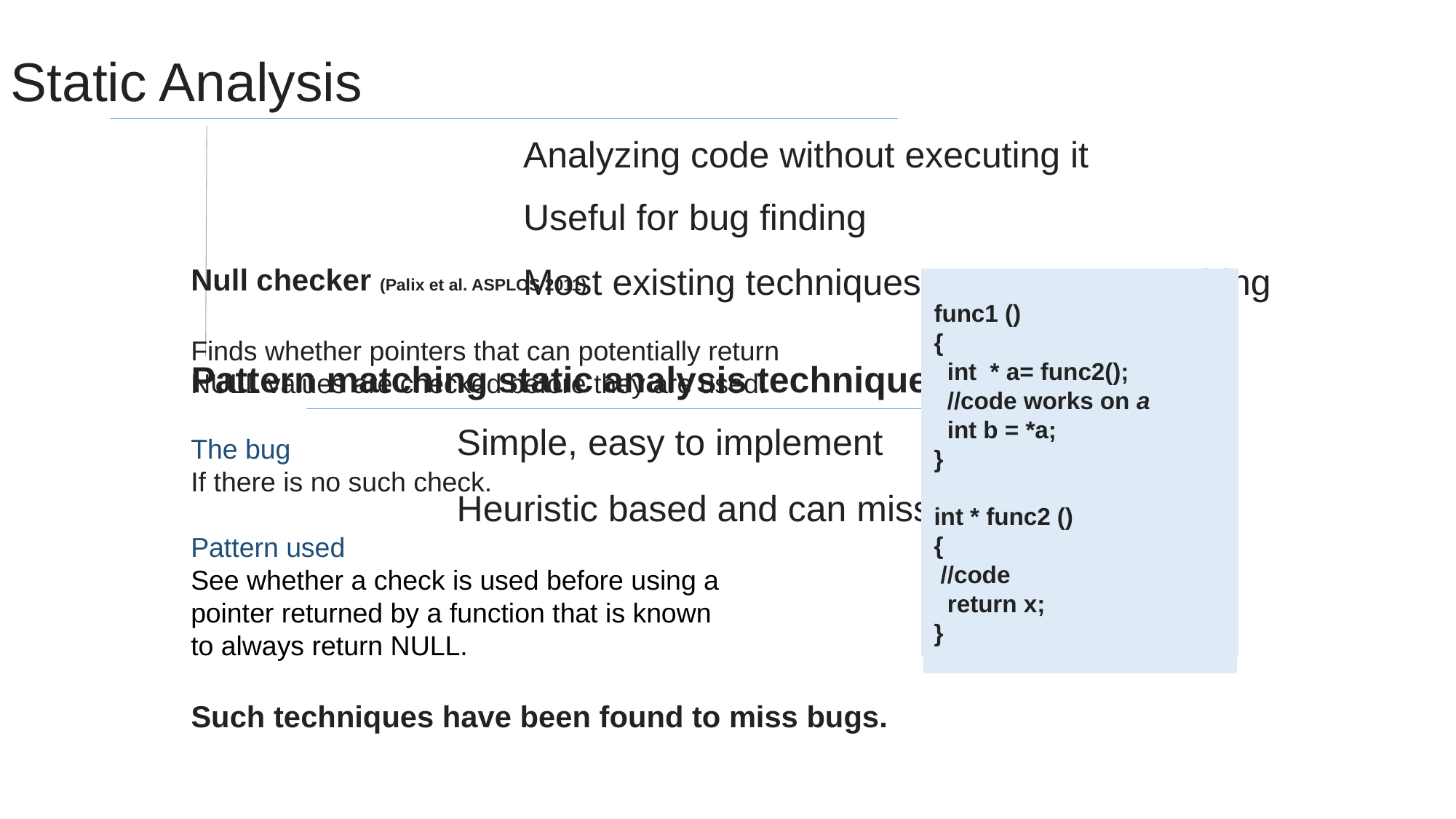

Static Analysis
Analyzing code without executing it
Useful for bug finding
Most existing techniques use pattern matching
Null checker (Palix et al. ASPLOS 2011)

Finds whether pointers that can potentially return NULL values are checked before they are used.

The bug
If there is no such check.

Pattern used
See whether a check is used before using a
pointer returned by a function that is known
to always return NULL.
func1 ()
{
  int  * a= funcN();
  if (b!=NULL)
  {
    int b = *a;
  }
}

int * funcN ()
{
  return NULL;
}

func1 ()
{
  int  * a= func2();
  //code works on a
  int b = *a;
}

int * func2 ()
{
 //code
  return x;
}

Pattern matching static analysis techniques
Simple, easy to implement
Heuristic based and can miss deep bugs
Such techniques have been found to miss bugs.